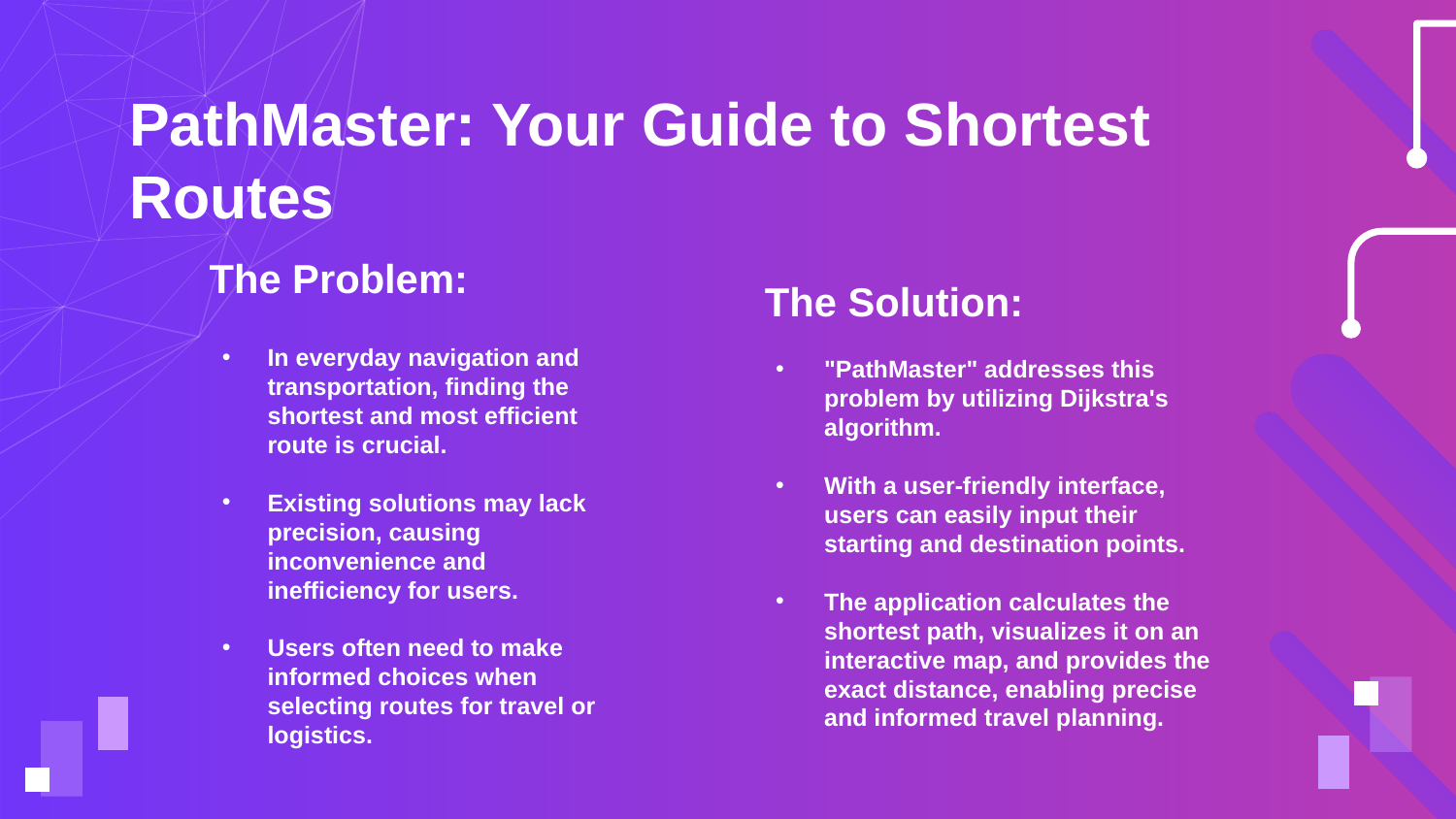

# PathMaster: Your Guide to Shortest Routes
The Problem:
The Solution:

In everyday navigation and transportation, finding the shortest and most efficient route is crucial.

Existing solutions may lack precision, causing inconvenience and inefficiency for users.

Users often need to make informed choices when selecting routes for travel or logistics.

"PathMaster" addresses this problem by utilizing Dijkstra's algorithm.

With a user-friendly interface, users can easily input their starting and destination points.

The application calculates the shortest path, visualizes it on an interactive map, and provides the exact distance, enabling precise and informed travel planning.